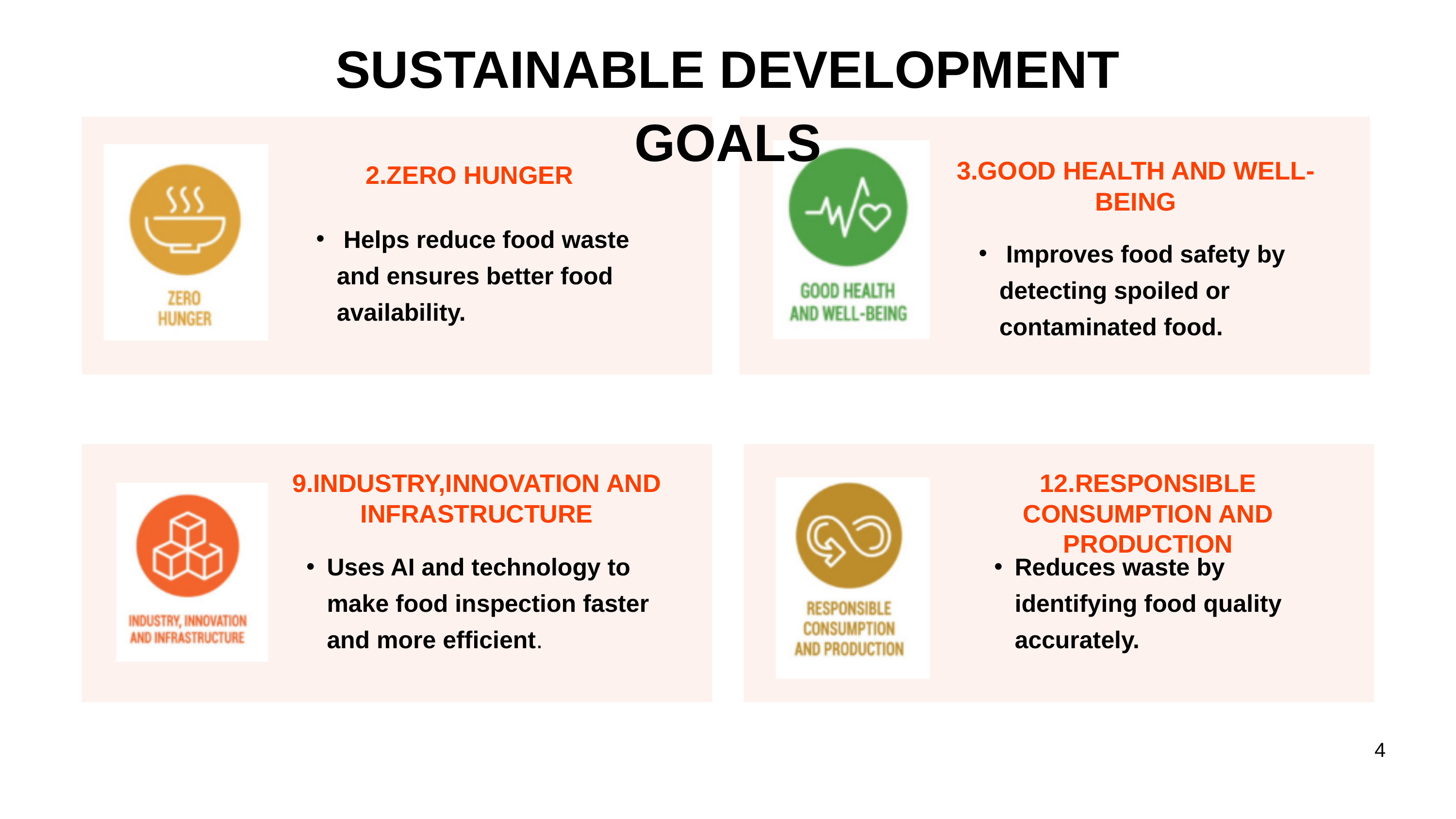

SUSTAINABLE DEVELOPMENT GOALS

3.GOOD HEALTH AND WELL-BEING
2.ZERO HUNGER
 Helps reduce food waste and ensures better food availability.
 Improves food safety by detecting spoiled or contaminated food.

9.INDUSTRY,INNOVATION AND INFRASTRUCTURE
12.RESPONSIBLE CONSUMPTION AND PRODUCTION

Uses AI and technology to make food inspection faster and more efficient.
Reduces waste by identifying food quality accurately.
4